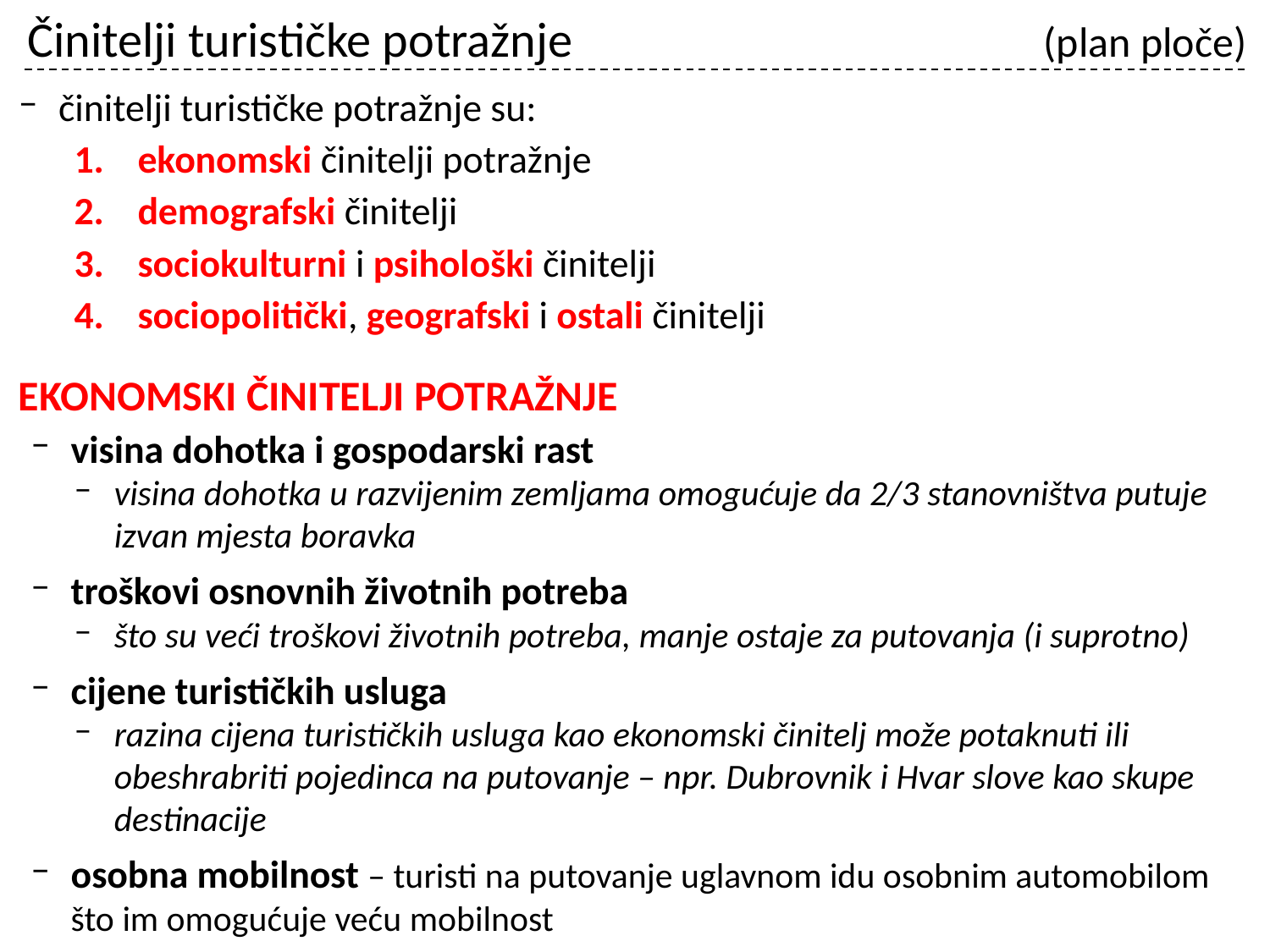

# Činitelji turističke potražnje				(plan ploče)
činitelji turističke potražnje su:
ekonomski činitelji potražnje
demografski činitelji
sociokulturni i psihološki činitelji
sociopolitički, geografski i ostali činitelji
EKONOMSKI ČINITELJI POTRAŽNJE
visina dohotka i gospodarski rast
visina dohotka u razvijenim zemljama omogućuje da 2/3 stanovništva putuje izvan mjesta boravka
troškovi osnovnih životnih potreba
što su veći troškovi životnih potreba, manje ostaje za putovanja (i suprotno)
cijene turističkih usluga
razina cijena turističkih usluga kao ekonomski činitelj može potaknuti ili obeshrabriti pojedinca na putovanje – npr. Dubrovnik i Hvar slove kao skupe destinacije
osobna mobilnost – turisti na putovanje uglavnom idu osobnim automobilom što im omogućuje veću mobilnost